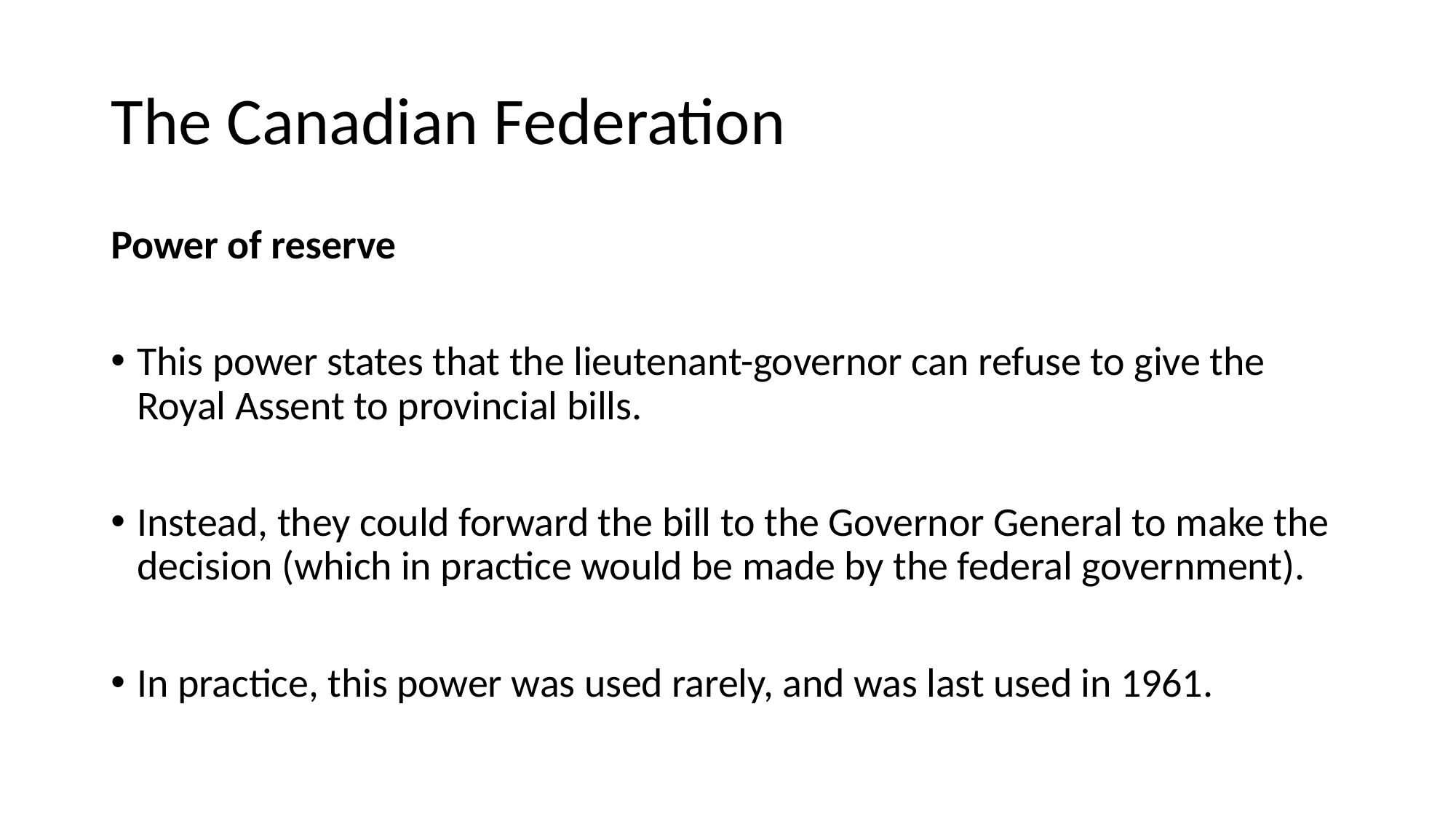

# The Canadian Federation
Power of reserve

This power states that the lieutenant-governor can refuse to give the Royal Assent to provincial bills.

Instead, they could forward the bill to the Governor General to make the decision (which in practice would be made by the federal government).

In practice, this power was used rarely, and was last used in 1961.